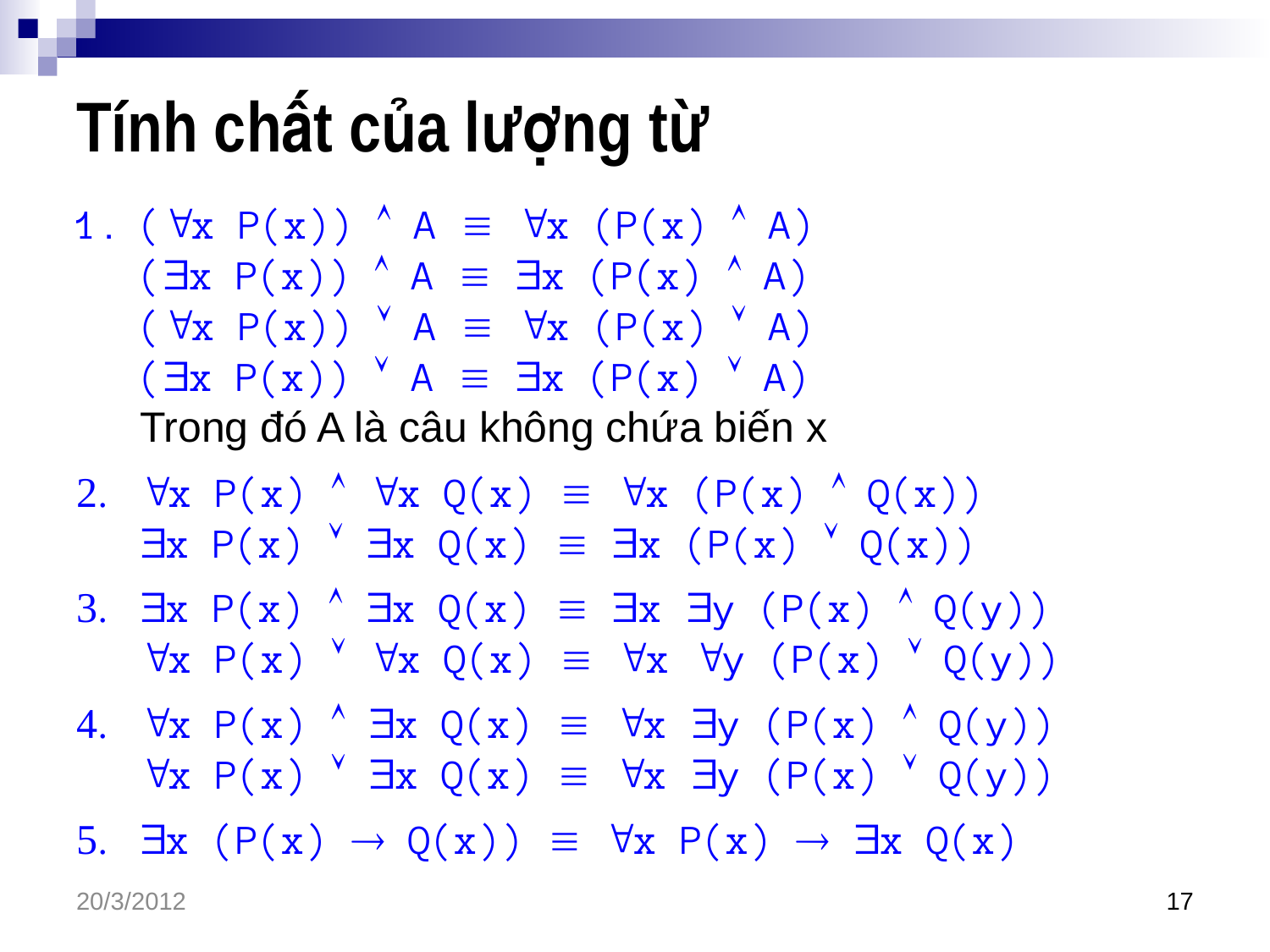

# Tính chất của lượng từ
(∀x P(x)) ∧ A ≡ ∀x (P(x) ∧ A)
(∃x P(x)) ∧ A ≡ ∃x (P(x) ∧ A)
(∀x P(x)) ∨ A ≡ ∀x (P(x) ∨ A)
(∃x P(x)) ∨ A ≡ ∃x (P(x) ∨ A)
Trong đó A là câu không chứa biến x
∀x P(x) ∧ ∀x Q(x) ≡ ∀x (P(x) ∧ Q(x))
∃x P(x) ∨ ∃x Q(x) ≡ ∃x (P(x) ∨ Q(x))
∃x P(x) ∧ ∃x Q(x) ≡ ∃x ∃y (P(x) ∧ Q(y))
∀x P(x) ∨ ∀x Q(x) ≡ ∀x ∀y (P(x) ∨ Q(y))
∀x P(x) ∧ ∃x Q(x) ≡ ∀x ∃y (P(x) ∧ Q(y))
∀x P(x) ∨ ∃x Q(x) ≡ ∀x ∃y (P(x) ∨ Q(y))
∃x (P(x) → Q(x)) ≡ ∀x P(x) → ∃x Q(x)
20/3/2012
17